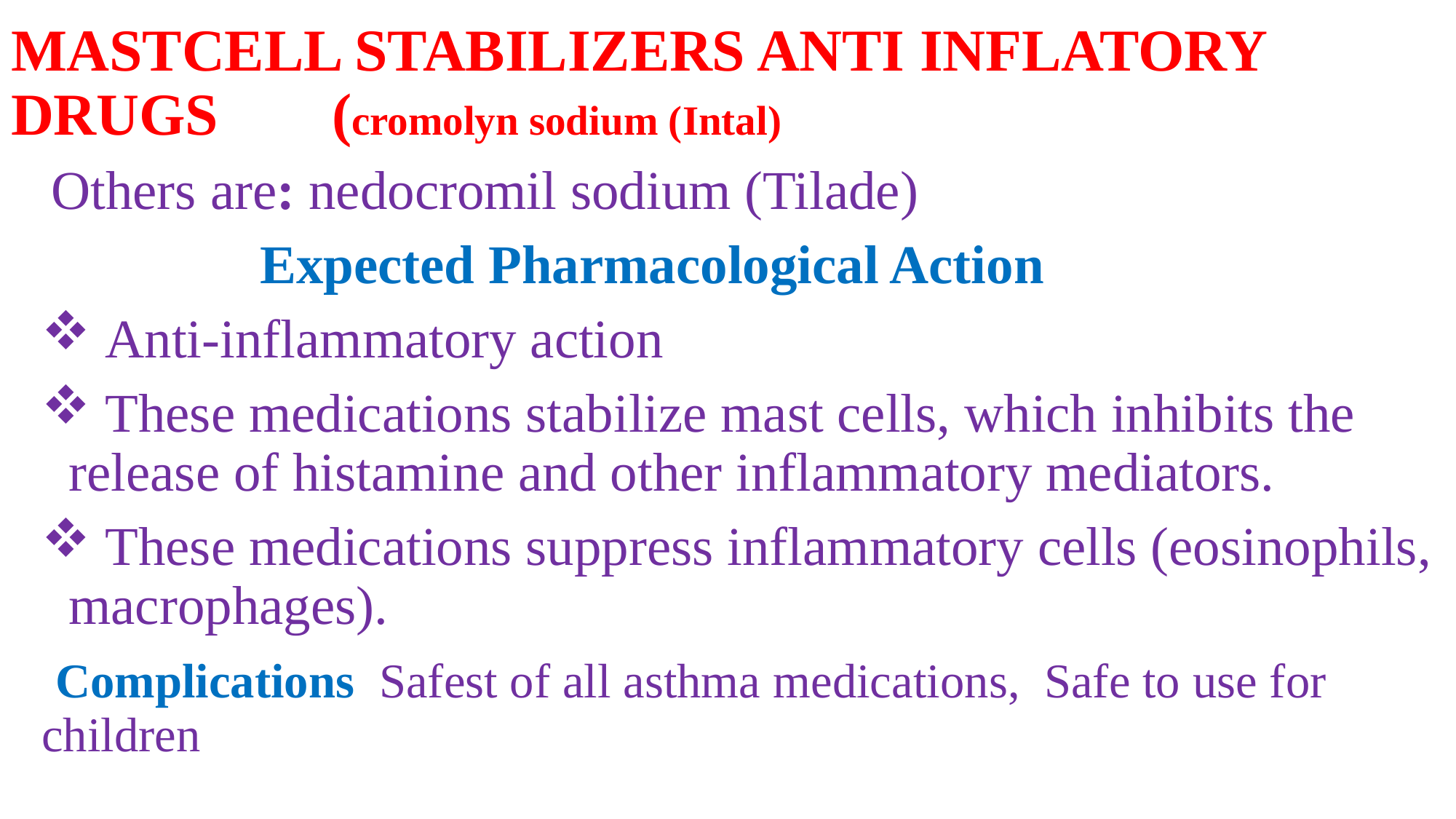

# MASTCELL STABILIZERS ANTI INFLATORY DRUGS 				(cromolyn sodium (Intal)
 Others are: nedocromil sodium (Tilade)
		Expected Pharmacological Action
 Anti-inflammatory action
 These medications stabilize mast cells, which inhibits the release of histamine and other inflammatory mediators.
 These medications suppress inflammatory cells (eosinophils, macrophages).
 Complications  Safest of all asthma medications,  Safe to use for children